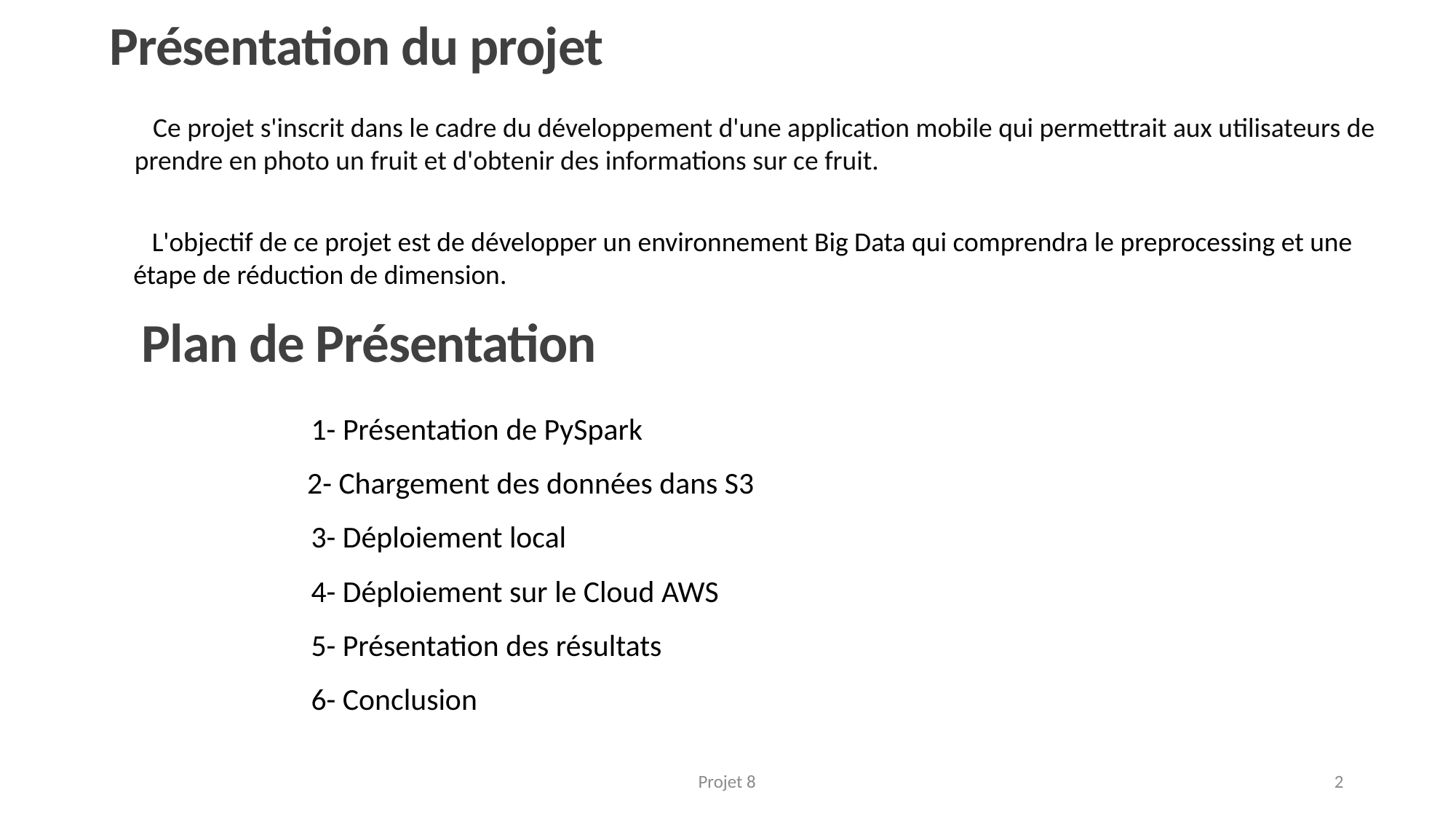

Présentation du projet
   Ce projet s'inscrit dans le cadre du développement d'une application mobile qui permettrait aux utilisateurs de prendre en photo un fruit et d'obtenir des informations sur ce fruit.
   L'objectif de ce projet est de développer un environnement Big Data qui comprendra le preprocessing et une étape de réduction de dimension.
Plan de Présentation
1- Présentation de PySpark
 2- Chargement des données dans S3
3- Déploiement local
4- Déploiement sur le Cloud AWS
5- Présentation des résultats
6- Conclusion
Projet 8
2